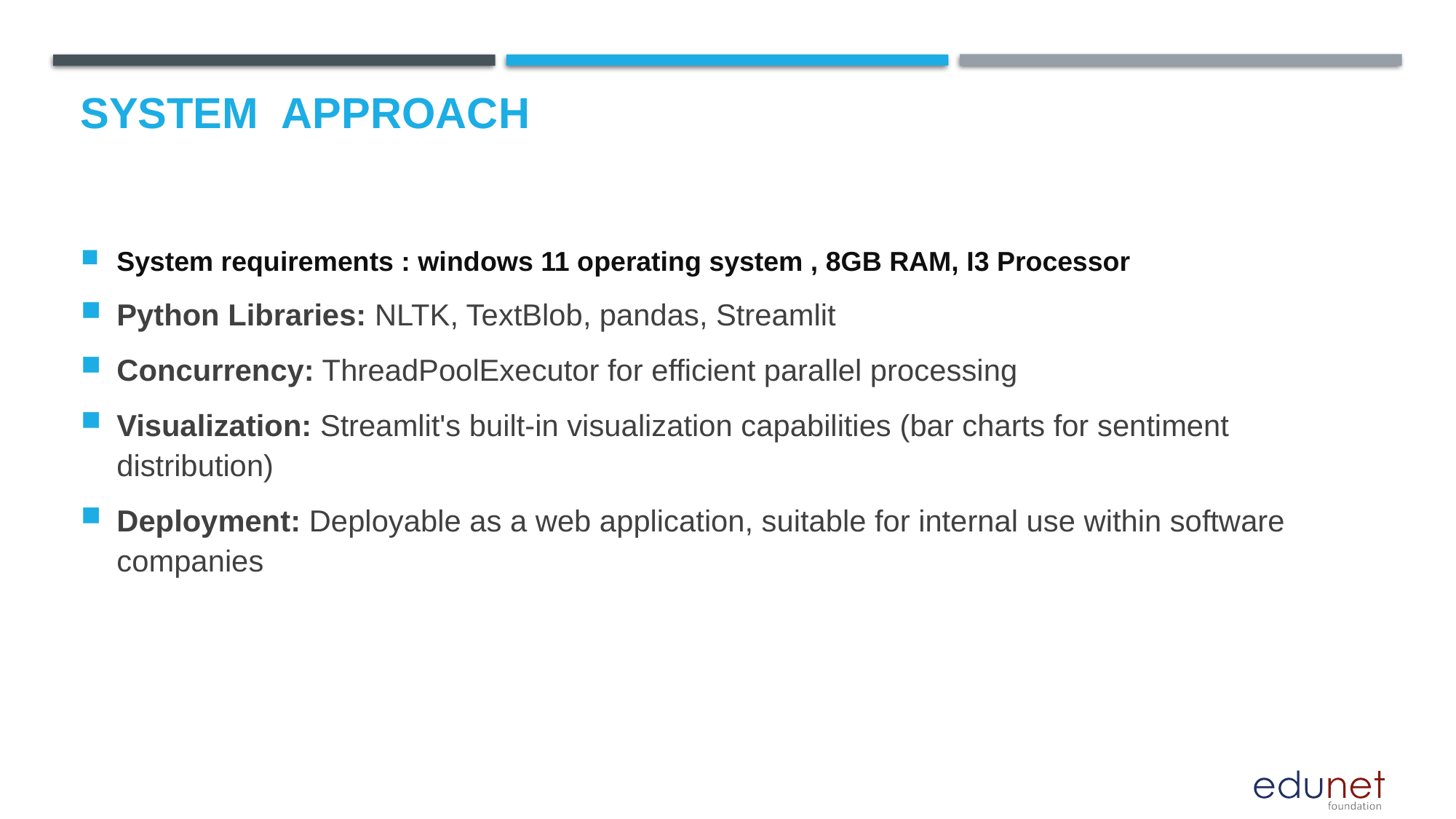

# System  Approach
System requirements : windows 11 operating system , 8GB RAM, I3 Processor
Python Libraries: NLTK, TextBlob, pandas, Streamlit
Concurrency: ThreadPoolExecutor for efficient parallel processing
Visualization: Streamlit's built-in visualization capabilities (bar charts for sentiment distribution)
Deployment: Deployable as a web application, suitable for internal use within software companies